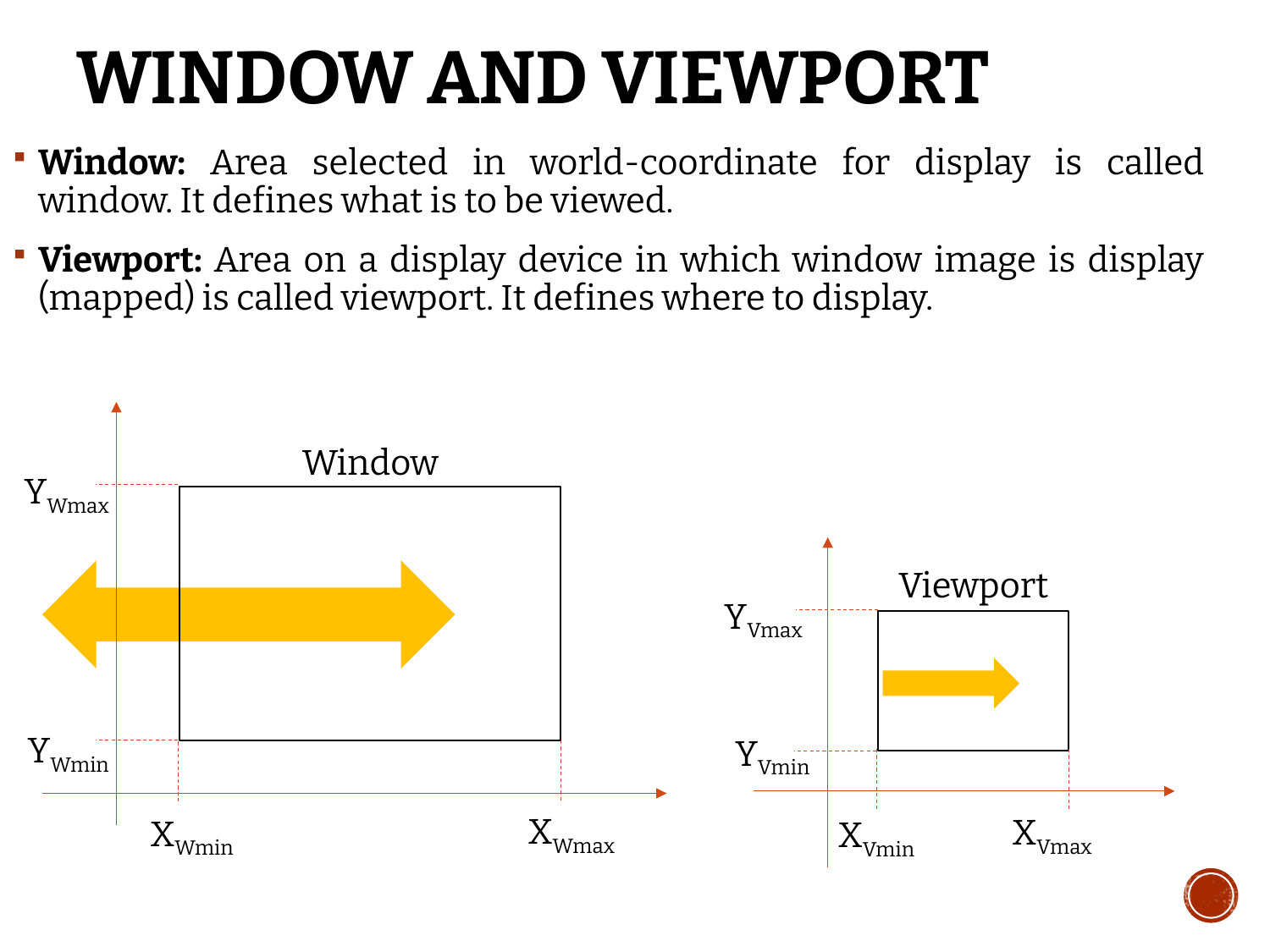

# Window and Viewport
Window: Area selected in world-coordinate for display is called window. It defines what is to be viewed.
Viewport: Area on a display device in which window image is display (mapped) is called viewport. It defines where to display.
Window
YWmax

Viewport

YVmax

YWmin
YVmin
XWmax
XVmax
XWmin
XVmin